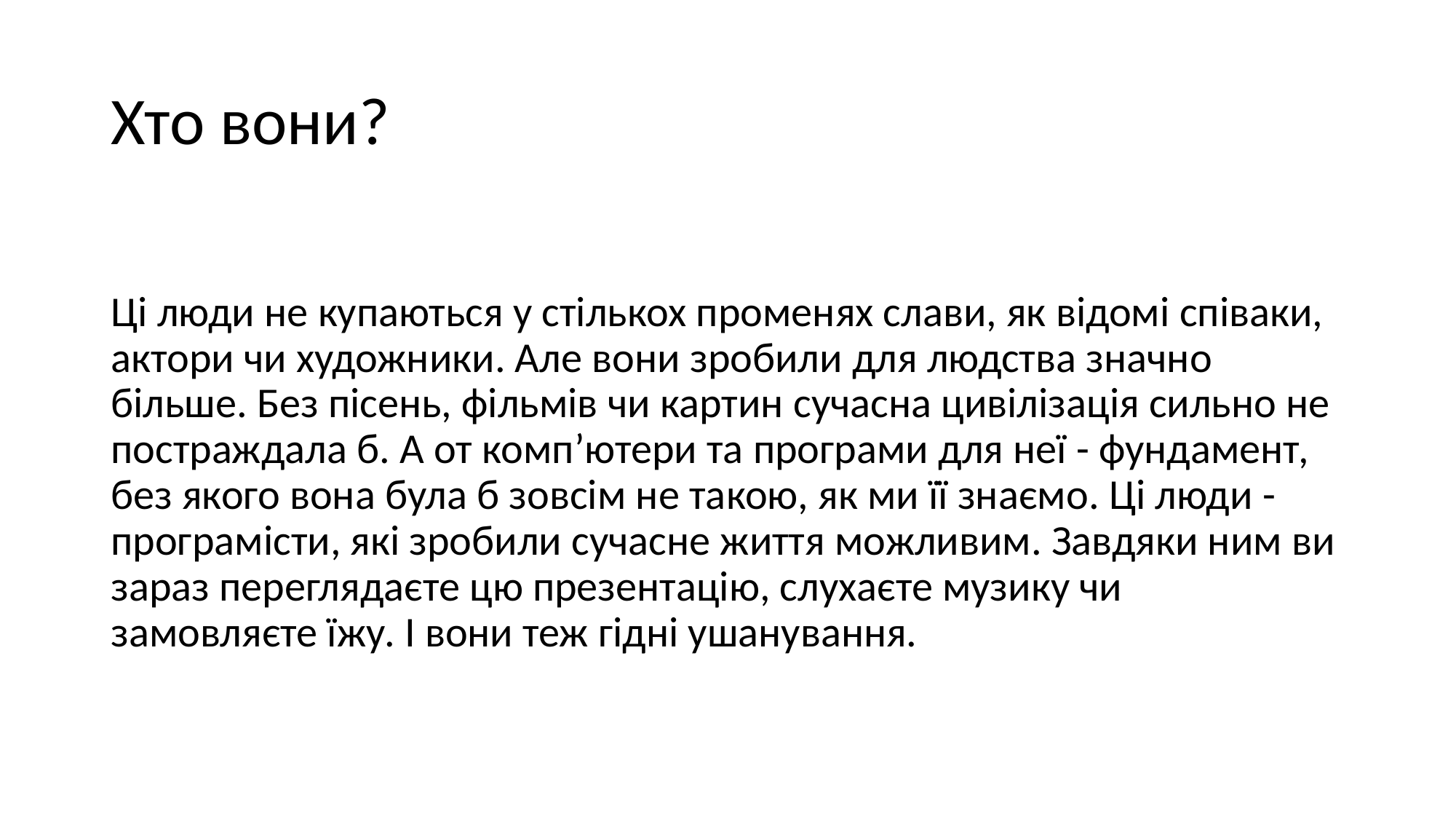

# Хто вони?

Ці люди не купаються у стількох променях слави, як відомі співаки, актори чи художники. Але вони зробили для людства значно більше. Без пісень, фільмів чи картин сучасна цивілізація сильно не постраждала б. А от комп’ютери та програми для неї - фундамент, без якого вона була б зовсім не такою, як ми її знаємо. Ці люди - програмісти, які зробили сучасне життя можливим. Завдяки ним ви зараз переглядаєте цю презентацію, слухаєте музику чи замовляєте їжу. І вони теж гідні ушанування.